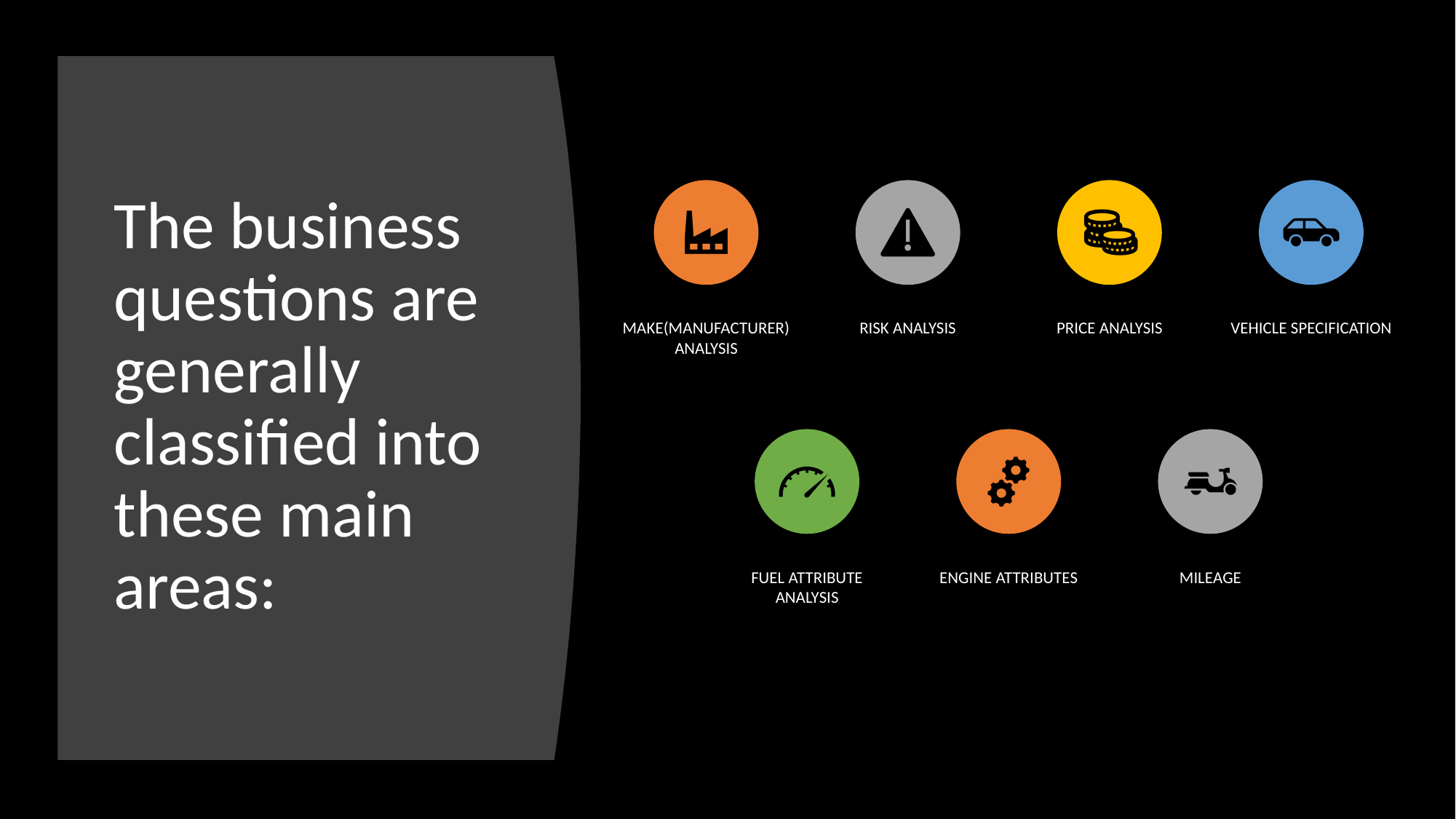

Make(Manufacturer) Analysis
Risk Analysis
Price Analysis
Vehicle Specification
Fuel Attribute Analysis
Engine Attributes
Mileage

# The business questions are generally classified into these main areas: